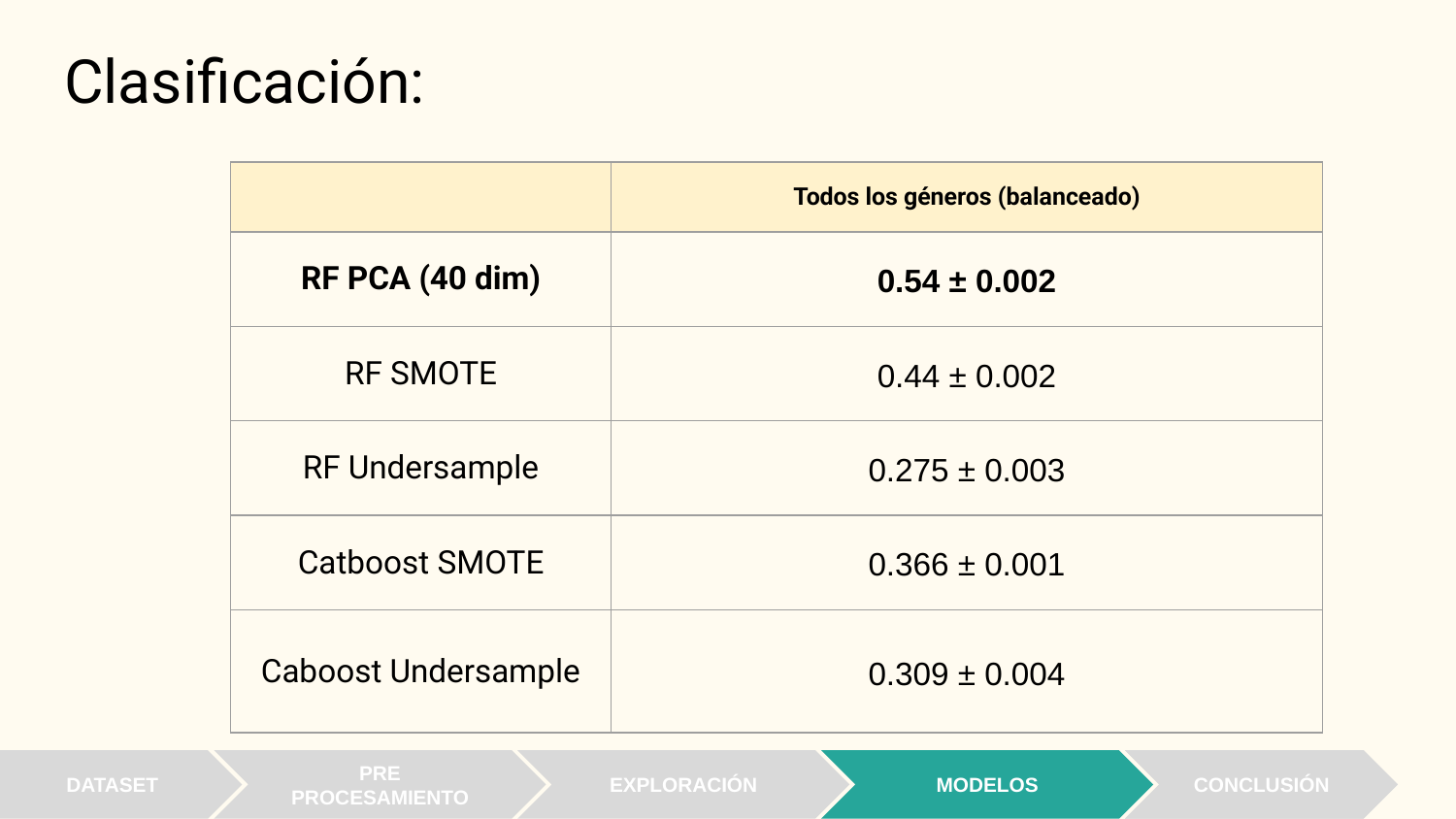

# Clasificación:
|  | Todos los géneros (balanceado) |
| --- | --- |
| RF PCA (40 dim) | 0.54 ± 0.002 |
| RF SMOTE | 0.44 ± 0.002 |
| RF Undersample | 0.275 ± 0.003 |
| Catboost SMOTE | 0.366 ± 0.001 |
| Caboost Undersample | 0.309 ± 0.004 |

DATASET
PRE
PROCESAMIENTO
EXPLORACIÓN
MODELOS

CONCLUSIÓN